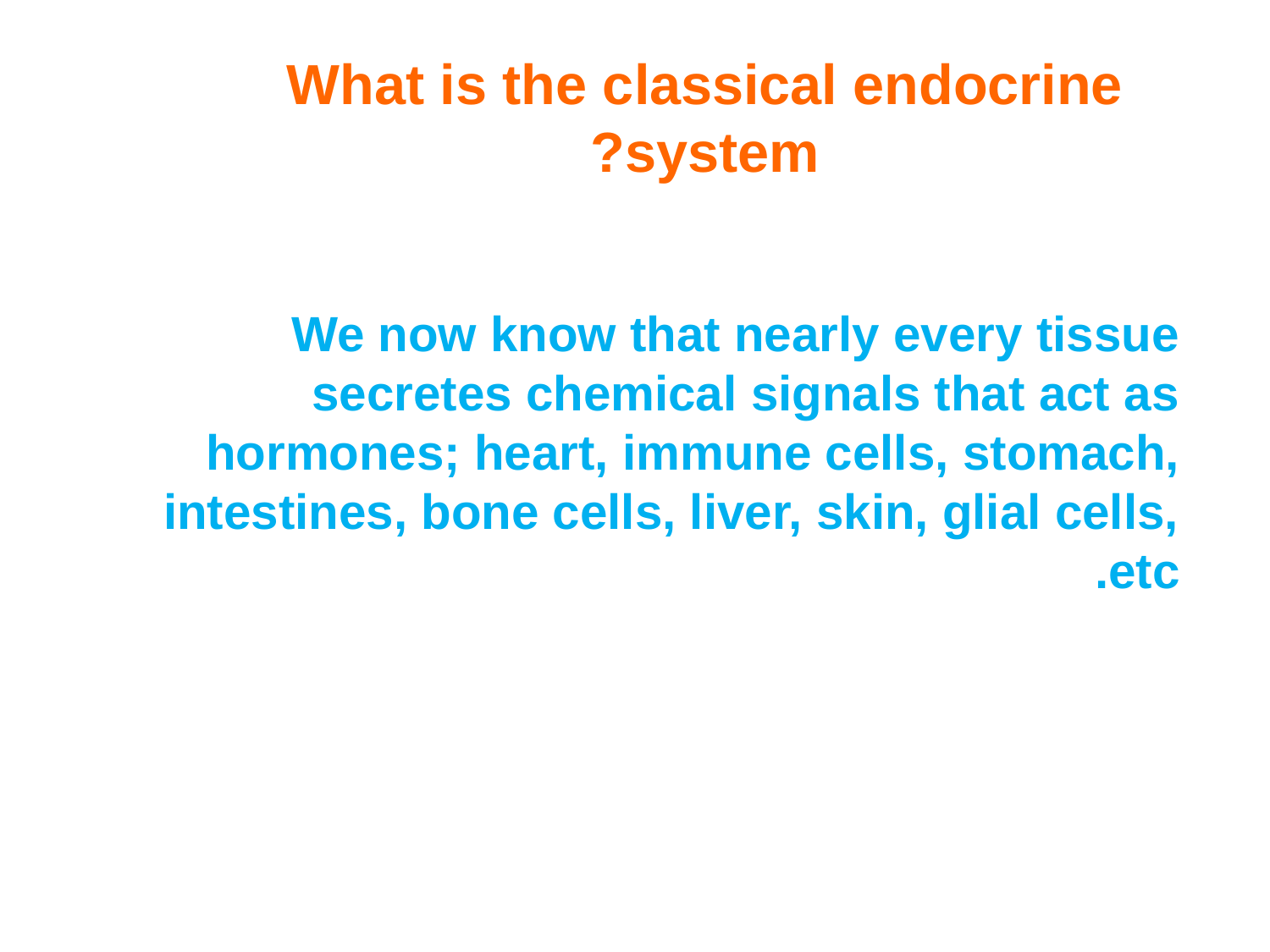

What is the classical endocrine system?
We now know that nearly every tissue secretes chemical signals that act as hormones; heart, immune cells, stomach, intestines, bone cells, liver, skin, glial cells, etc.